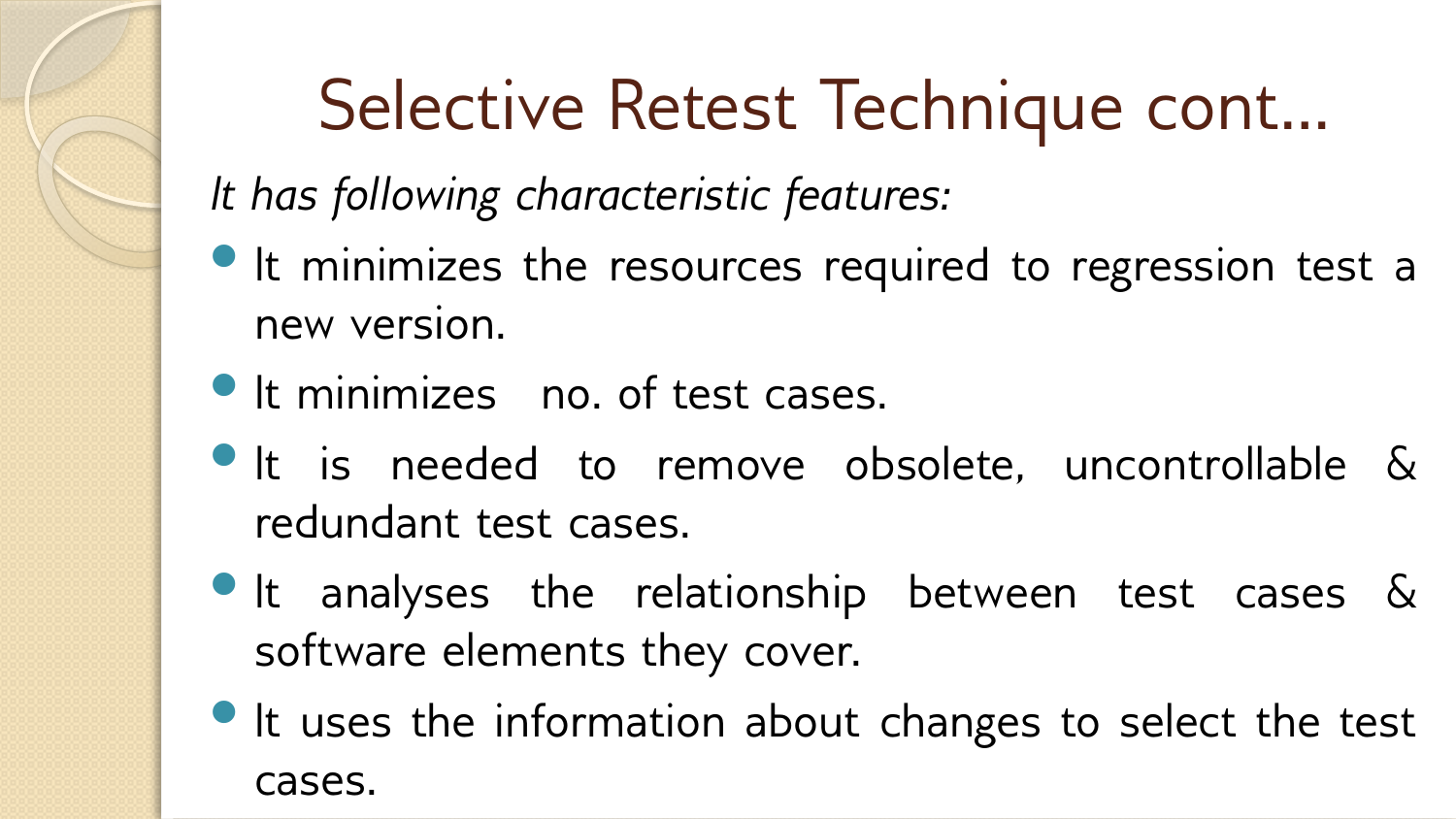

# Selective Retest Technique cont…
It has following characteristic features:
It minimizes the resources required to regression test a new version.
It minimizes   no. of test cases.
It is needed to remove obsolete, uncontrollable & redundant test cases.
It analyses the relationship between test cases & software elements they cover.
It uses the information about changes to select the test cases.